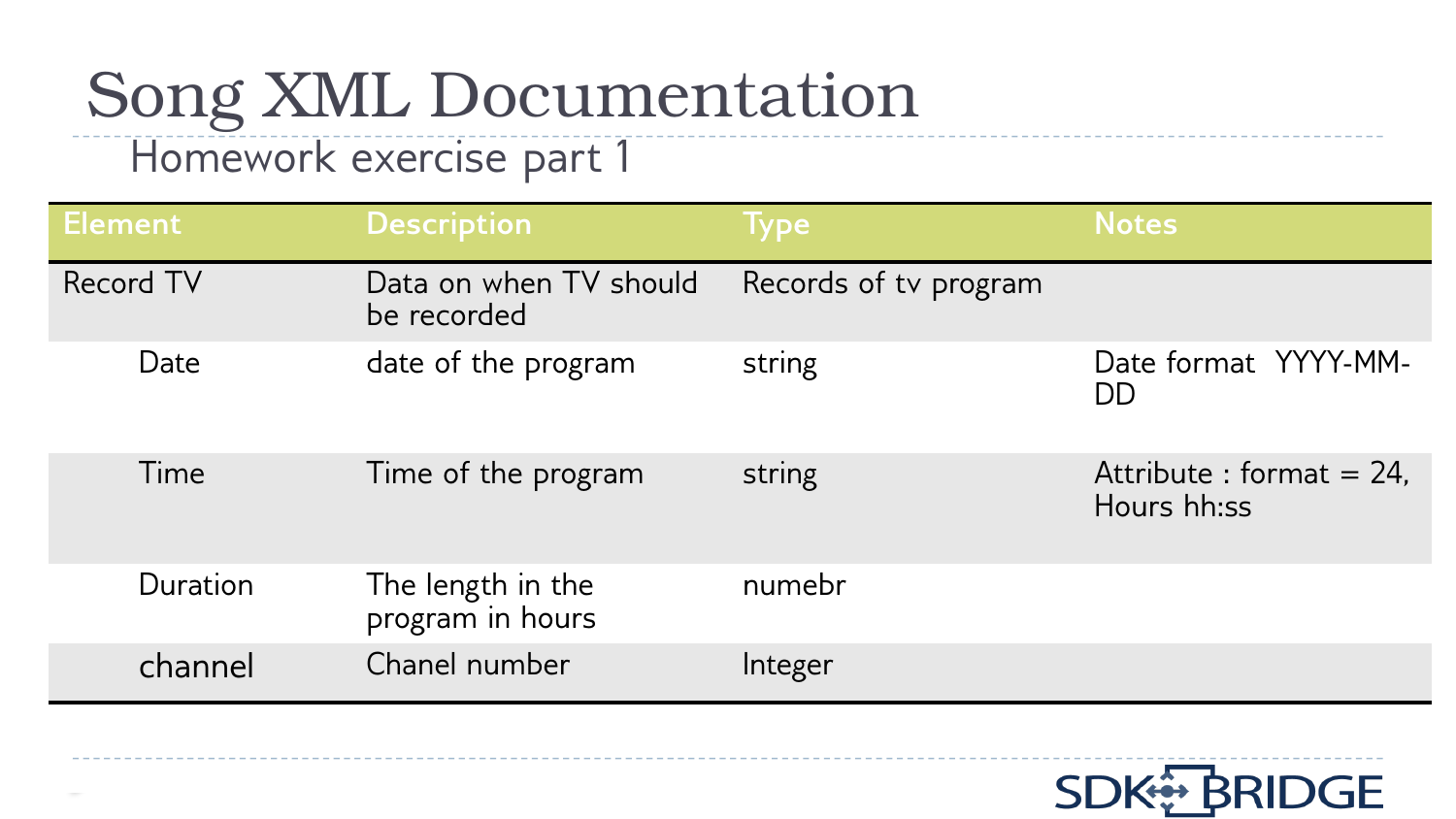

# Song XML Documentation
Homework exercise part 1
| Element |  | Description | Type | Notes |
| --- | --- | --- | --- | --- |
| Record TV |  | Data on when TV should be recorded | Records of tv program |  |
|  | Date | date of the program | string | Date format YYYY-MM-DD |
|  | Time | Time of the program | string | Attribute : format = 24, Hours hh:ss |
|  | Duration | The length in the program in hours | numebr |  |
|  | channel | Chanel number | Integer |  |